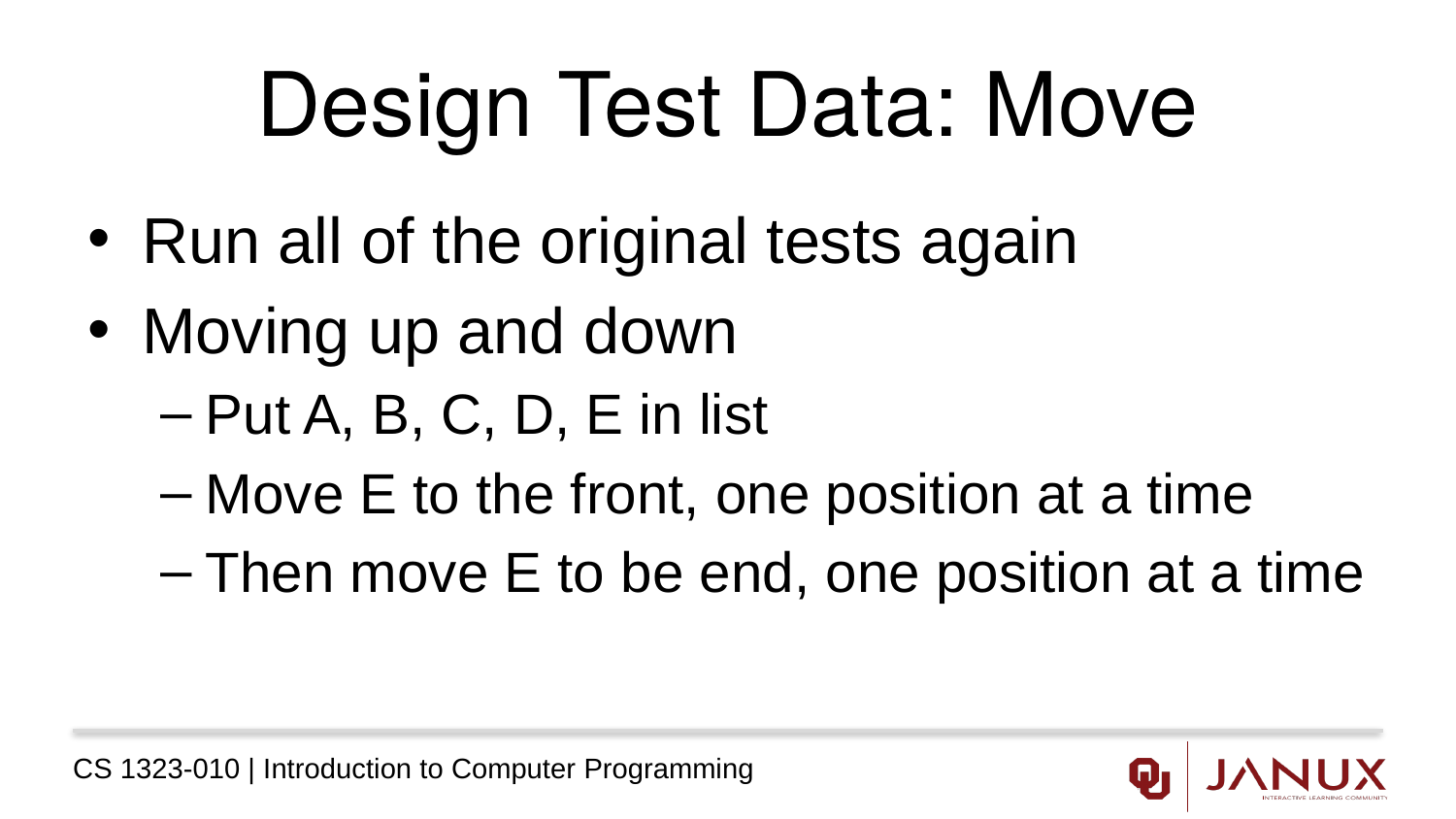

# Design Test Data: Move
Run all of the original tests again
Moving up and down
Put A, B, C, D, E in list
Move E to the front, one position at a time
Then move E to be end, one position at a time